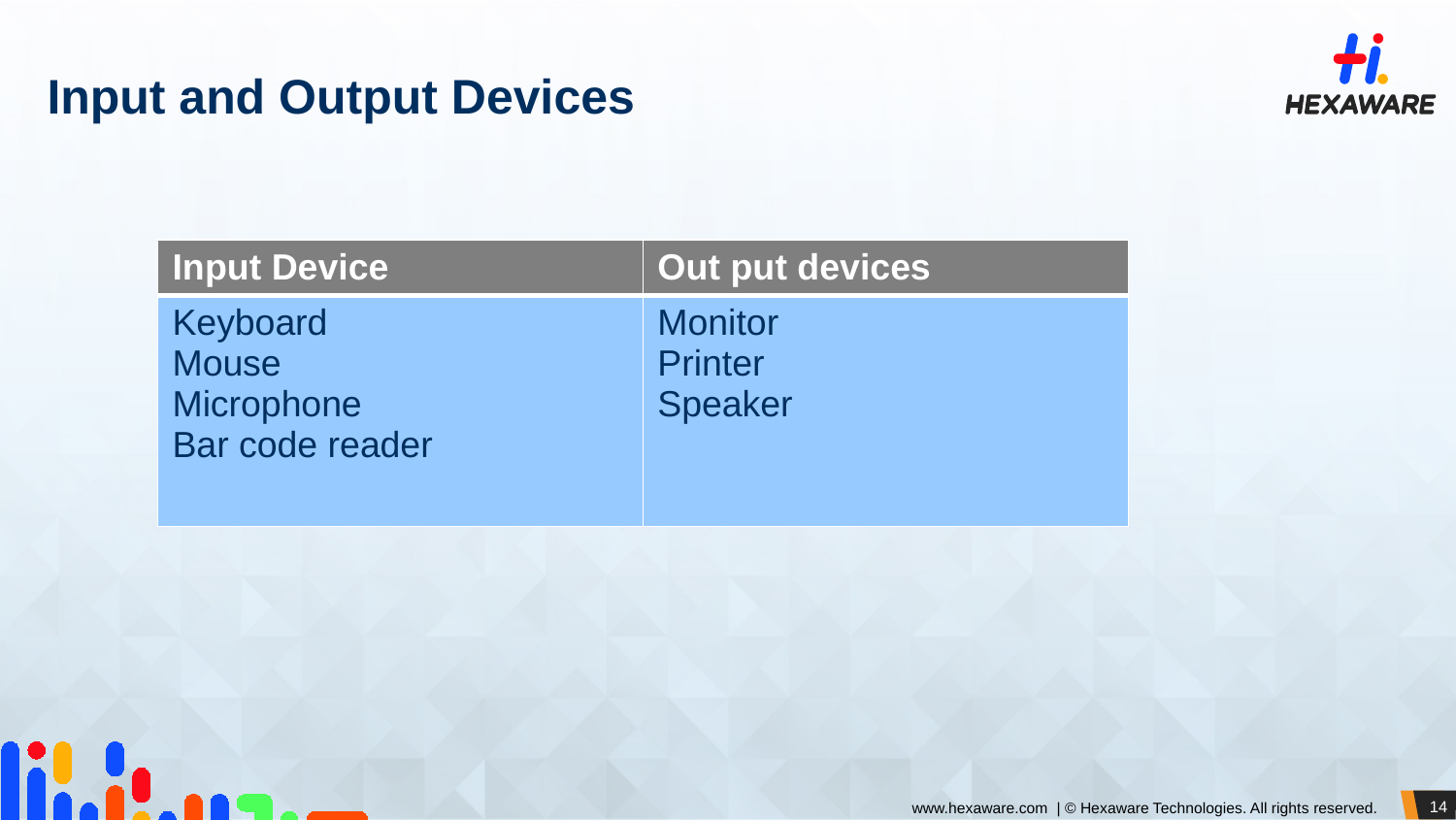

# Input and Output Devices
| Input Device | Out put devices |
| --- | --- |
| Keyboard Mouse Microphone Bar code reader | Monitor Printer Speaker |